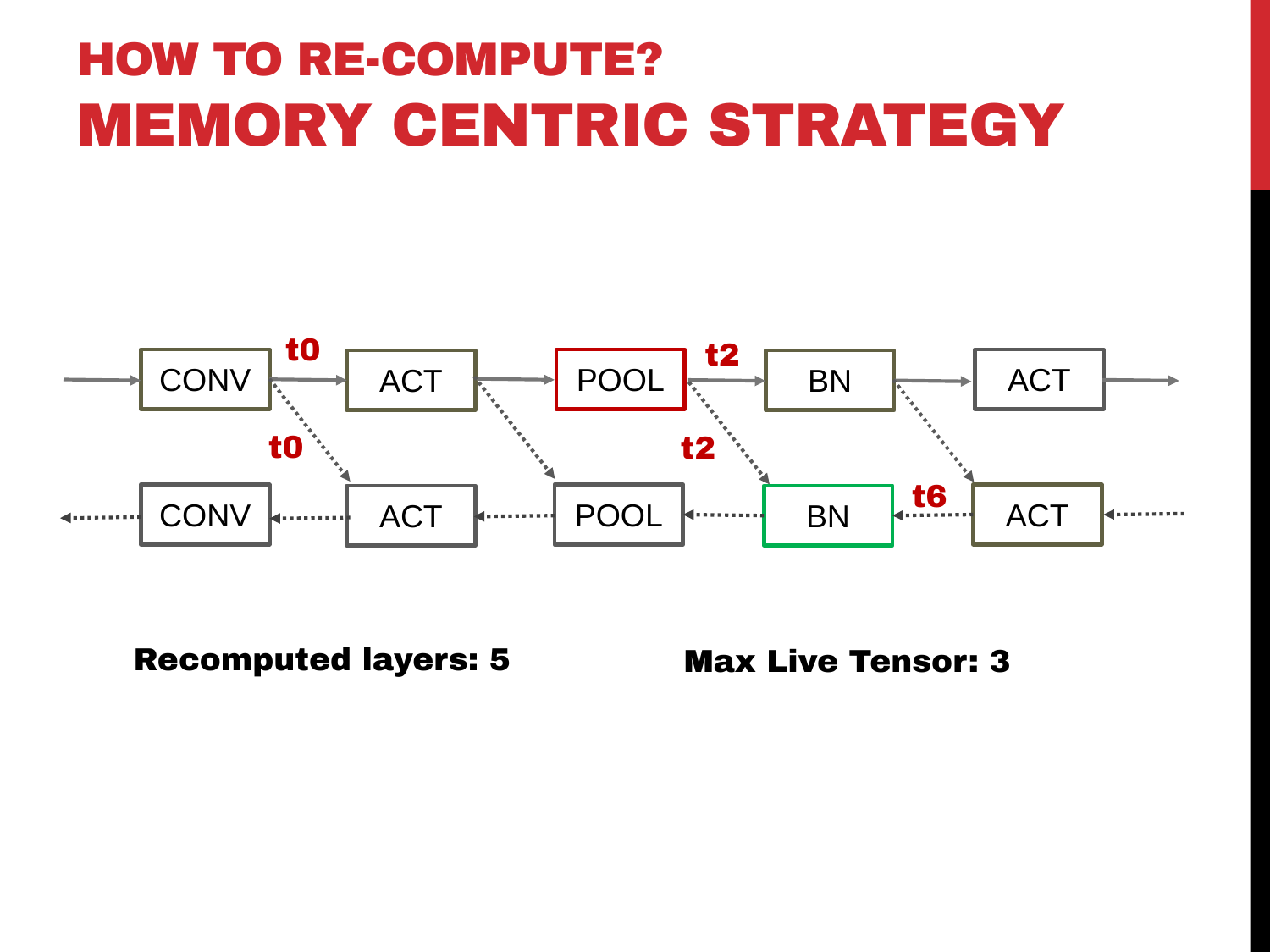

# How to re-compute? Memory centric strategy
t0
t2

CONV

POOL

ACT

ACT

BN
t0
t2
t6

POOL

ACT

CONV

BN

ACT
Recomputed layers: 5
Max Live Tensor: 3